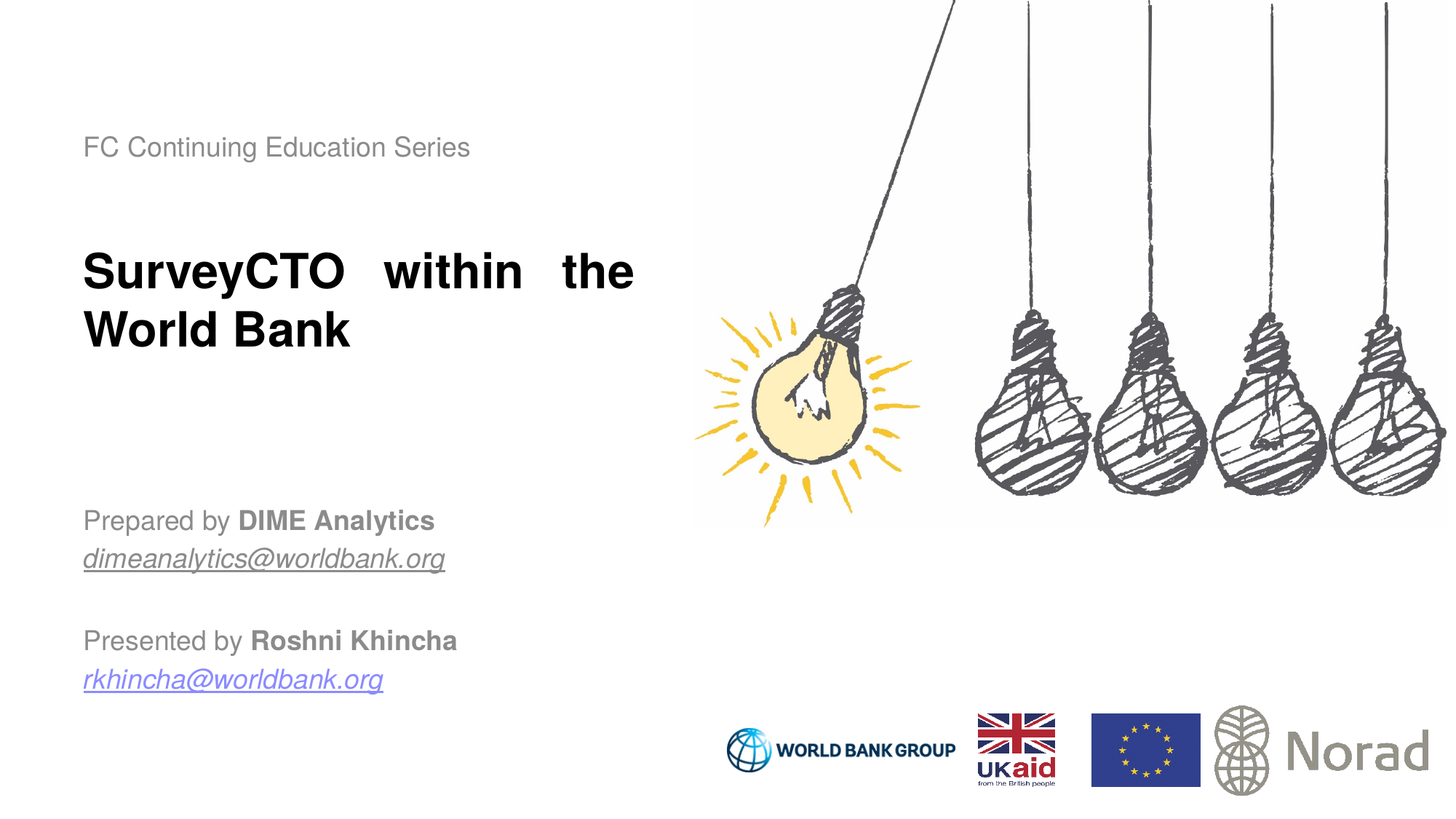

FC Continuing Education Series
SurveyCTO within the World Bank
Prepared by DIME Analytics
dimeanalytics@worldbank.org

Presented by Roshni Khincha
rkhincha@worldbank.org